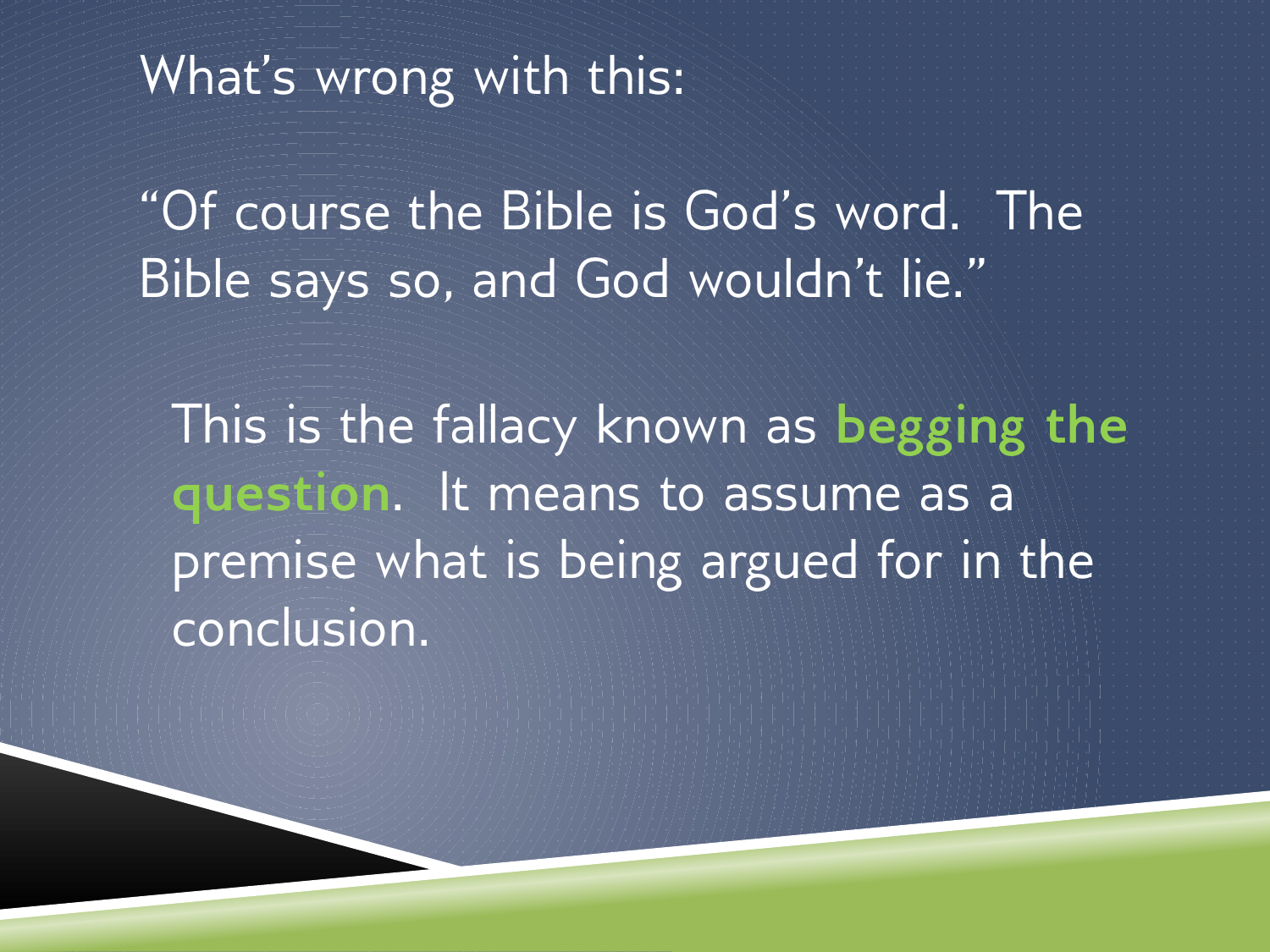

What’s wrong with this:

“Of course the Bible is God’s word.  The Bible says so, and God wouldn’t lie.”
This is the fallacy known as begging the question.  It means to assume as a premise what is being argued for in the conclusion.